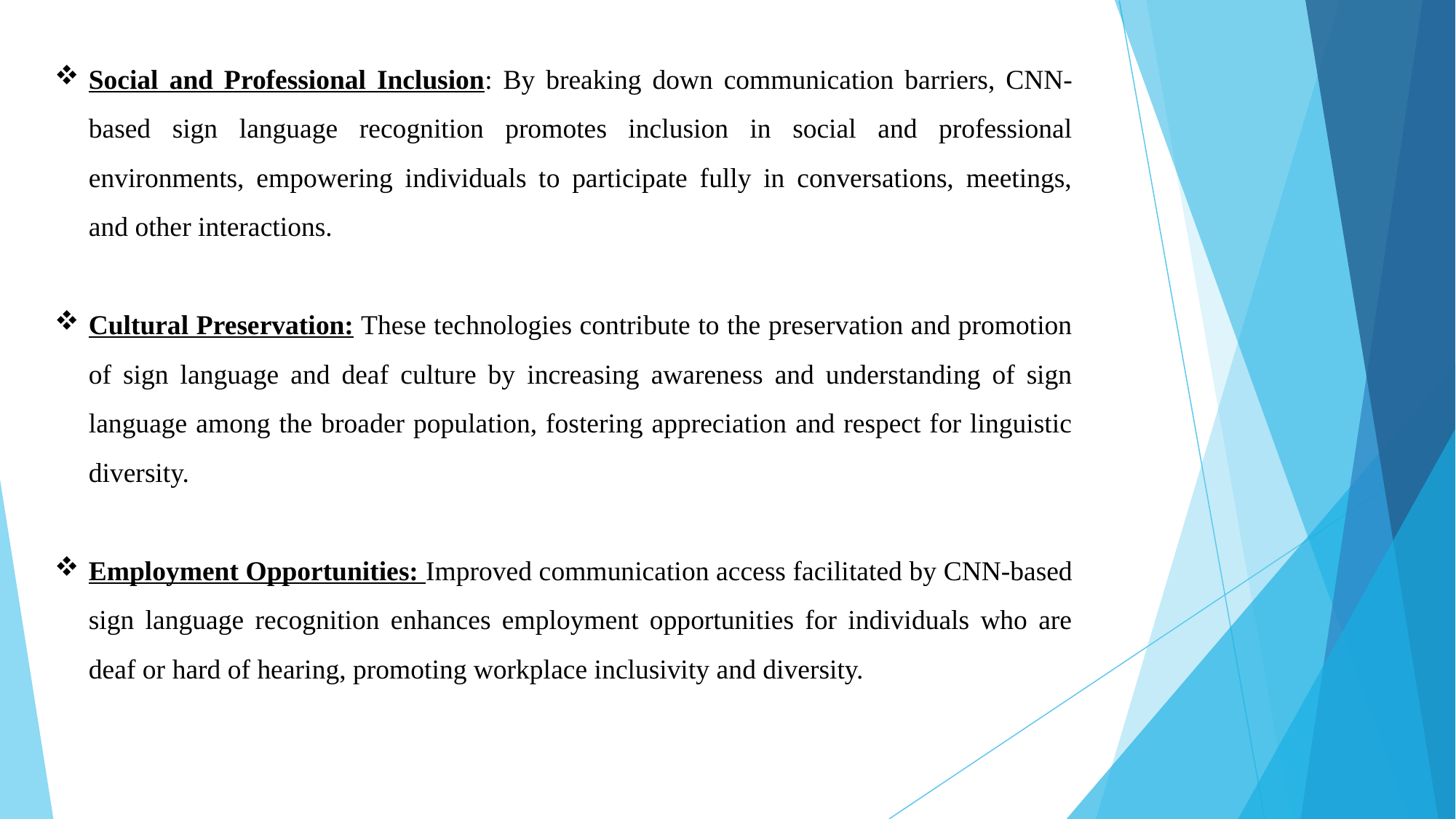

#
Social and Professional Inclusion: By breaking down communication barriers, CNN-based sign language recognition promotes inclusion in social and professional environments, empowering individuals to participate fully in conversations, meetings, and other interactions.

Cultural Preservation: These technologies contribute to the preservation and promotion of sign language and deaf culture by increasing awareness and understanding of sign language among the broader population, fostering appreciation and respect for linguistic diversity.

Employment Opportunities: Improved communication access facilitated by CNN-based sign language recognition enhances employment opportunities for individuals who are deaf or hard of hearing, promoting workplace inclusivity and diversity.